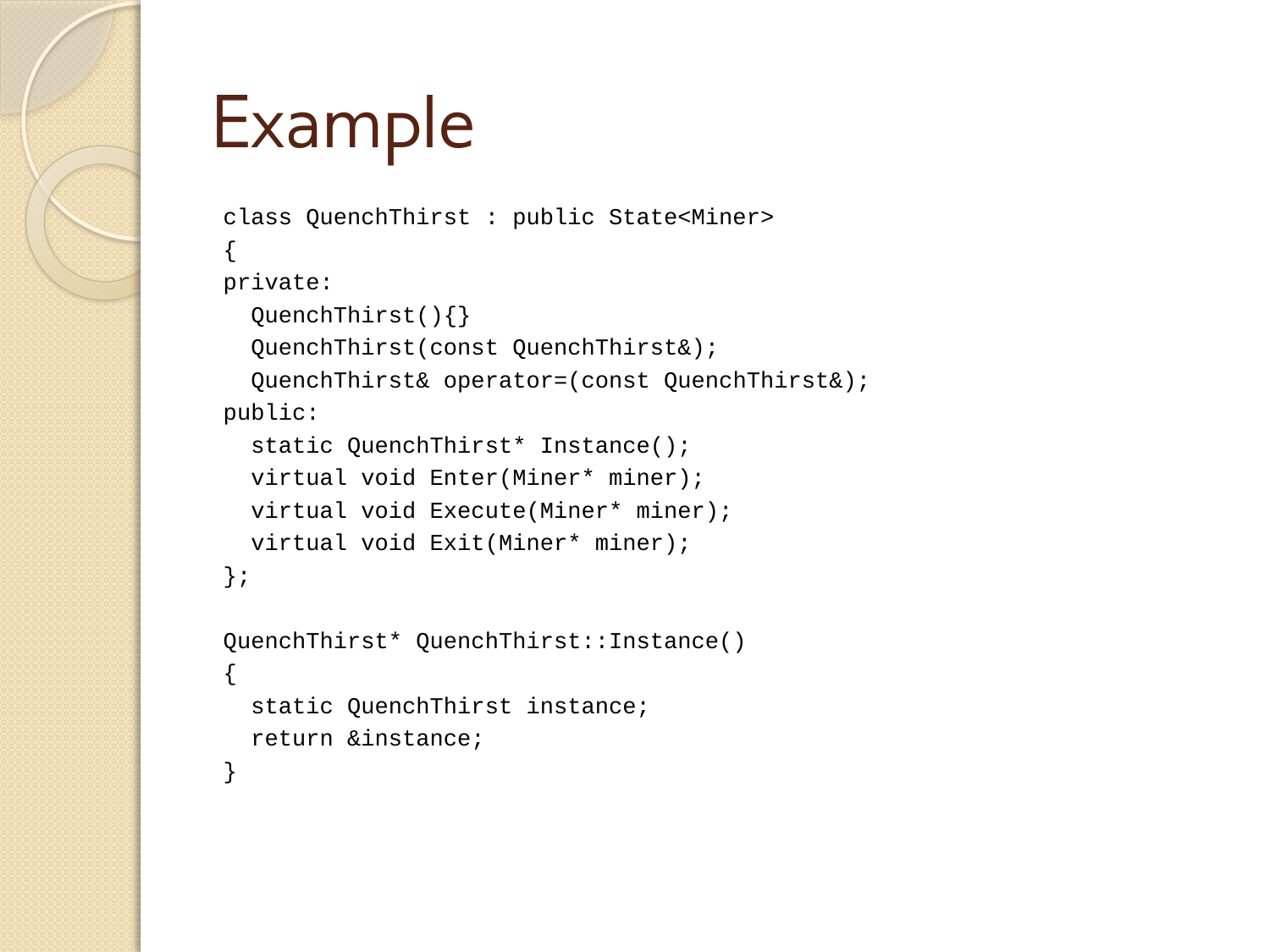

# Example
class QuenchThirst : public State<Miner>
{
private:
  QuenchThirst(){}
  QuenchThirst(const QuenchThirst&);
  QuenchThirst& operator=(const QuenchThirst&);
public:
  static QuenchThirst* Instance();
  virtual void Enter(Miner* miner);
  virtual void Execute(Miner* miner);
  virtual void Exit(Miner* miner);
};

QuenchThirst* QuenchThirst::Instance()
{
  static QuenchThirst instance;
  return &instance;
}